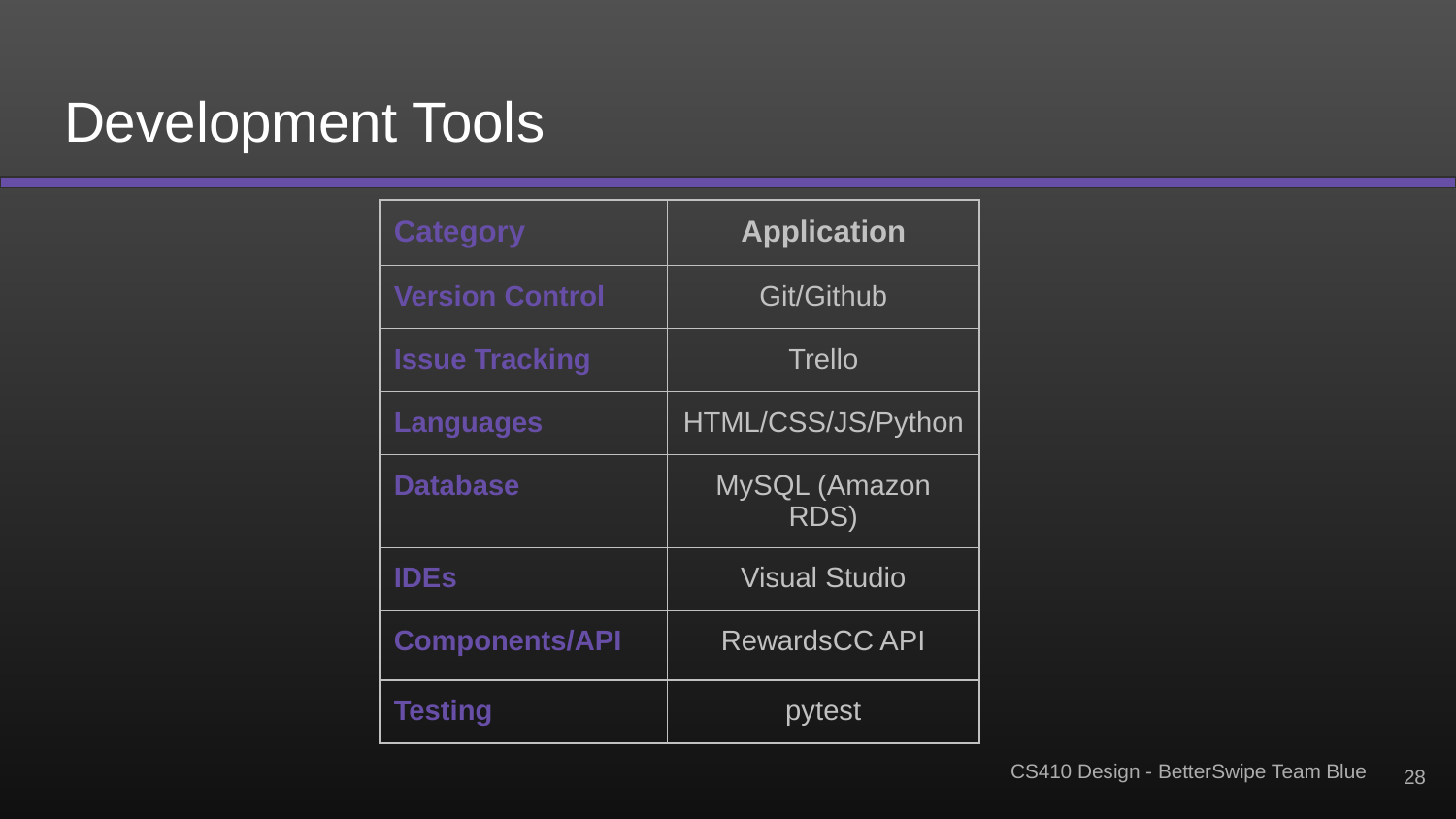

# Development Tools
| Category | Application |
| --- | --- |
| Version Control | Git/Github |
| Issue Tracking | Trello |
| Languages | HTML/CSS/JS/Python |
| Database | MySQL (Amazon RDS) |
| IDEs | Visual Studio |
| Components/API | RewardsCC API |
| Testing | pytest |
28